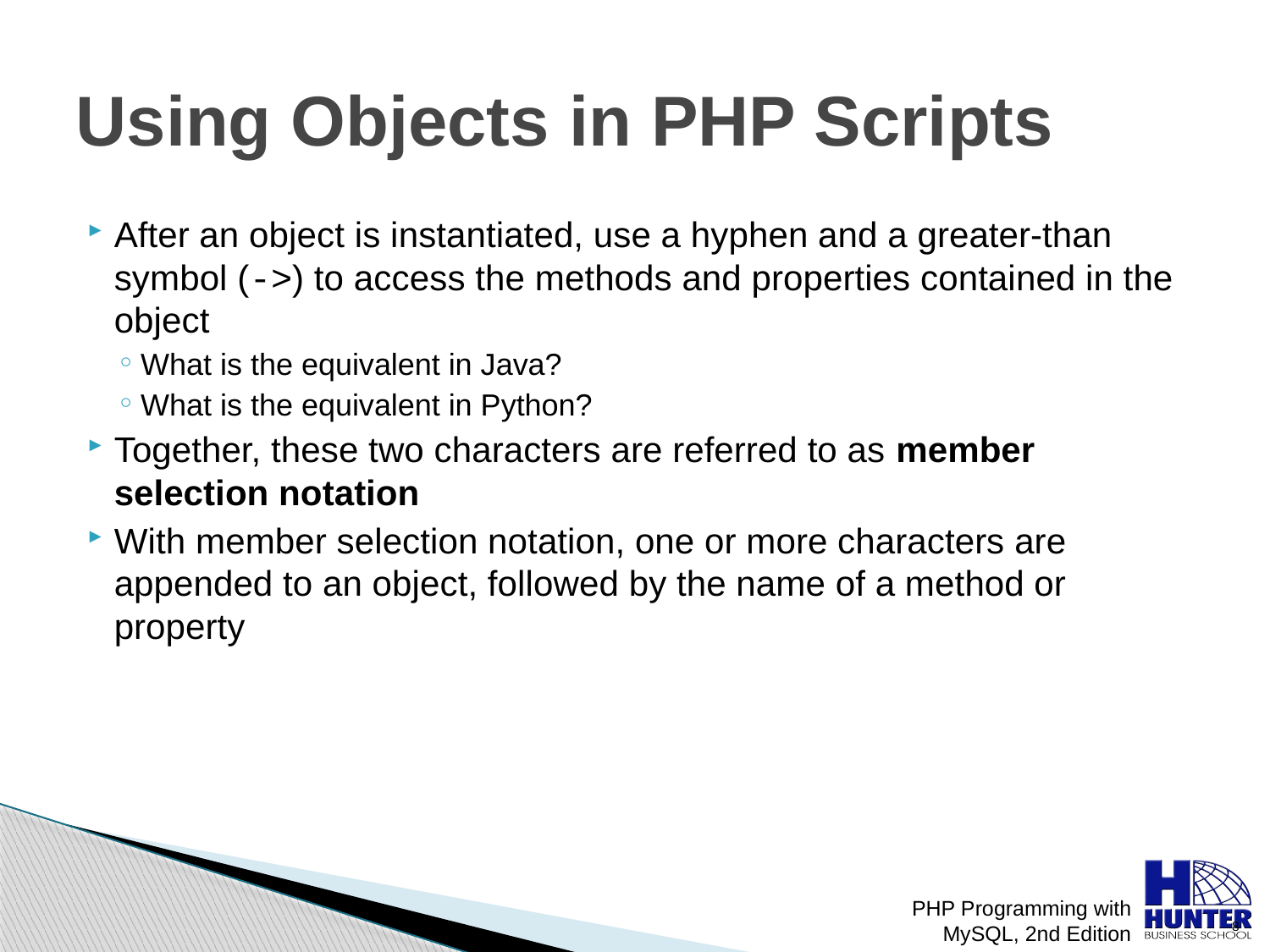

# Using Objects in PHP Scripts
After an object is instantiated, use a hyphen and a greater-than symbol (->) to access the methods and properties contained in the object
What is the equivalent in Java?
What is the equivalent in Python?
Together, these two characters are referred to as member selection notation
With member selection notation, one or more characters are appended to an object, followed by the name of a method or property

PHP Programming with MySQL, 2nd Edition
 8